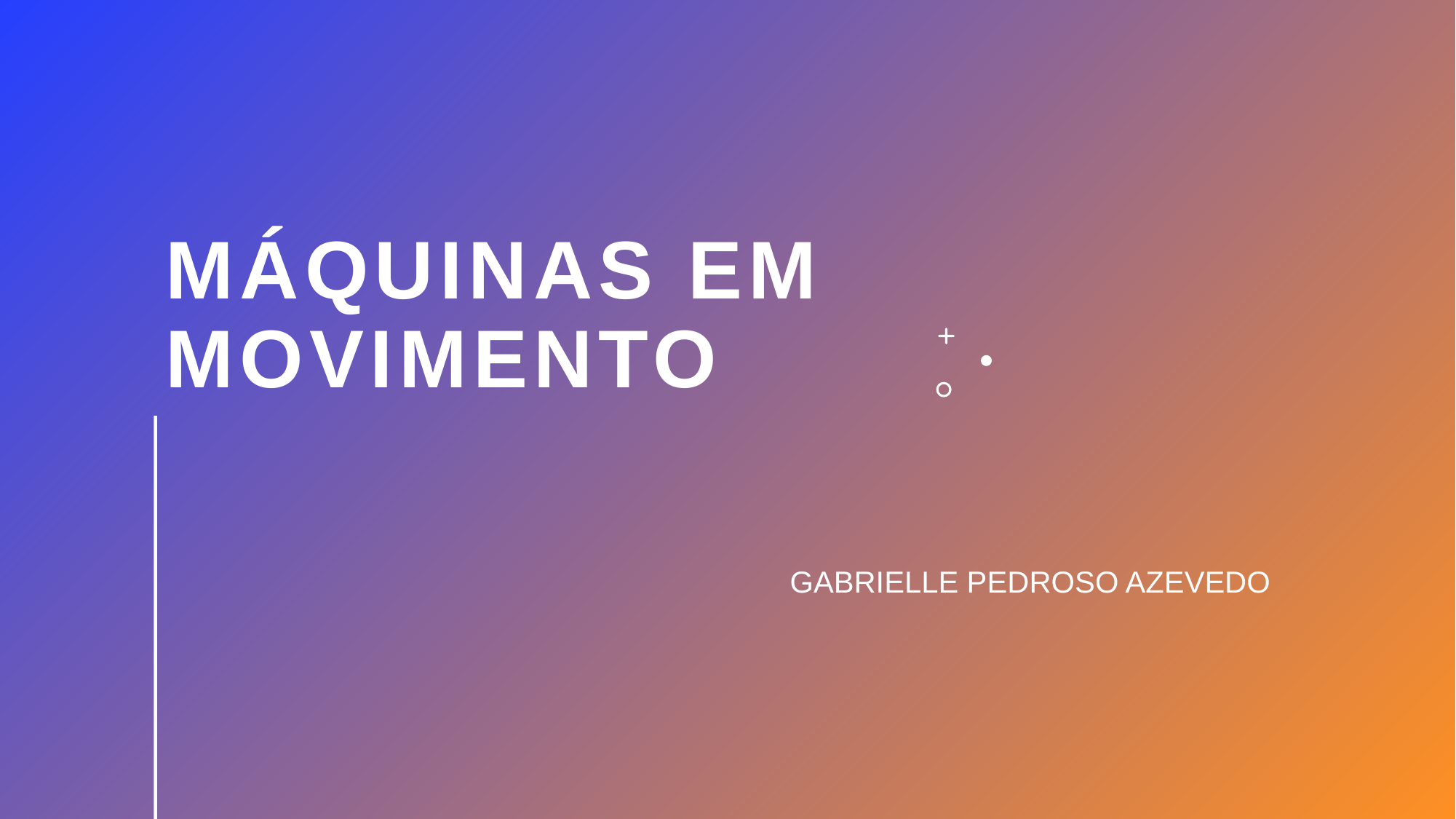

# Máquinas em movimento
GABRIELLE PEDROSO AZEVEDO